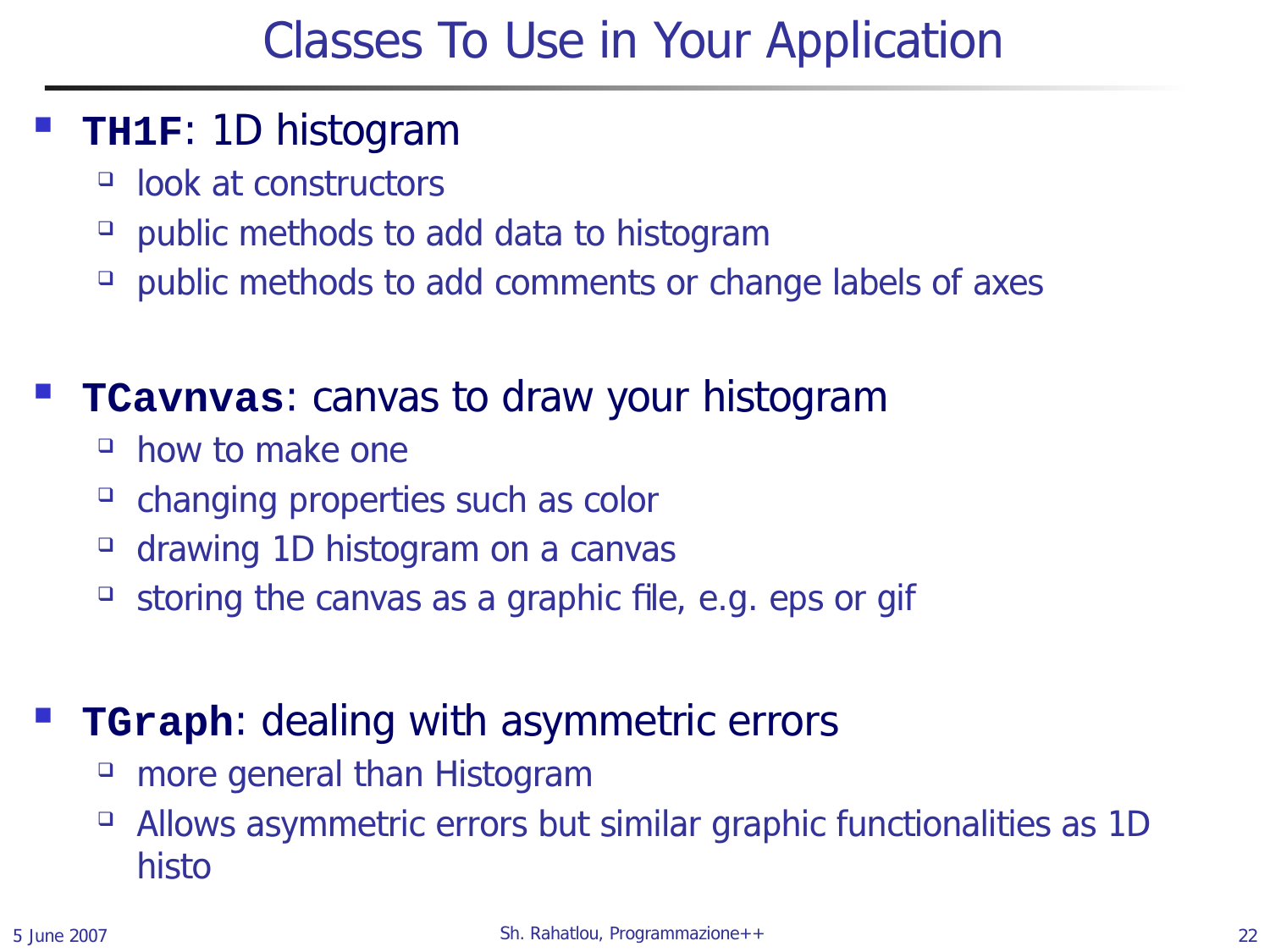

# Classes To Use in Your Application
TH1F: 1D histogram
look at constructors
public methods to add data to histogram
public methods to add comments or change labels of axes

TCavnvas: canvas to draw your histogram
how to make one
changing properties such as color
drawing 1D histogram on a canvas
storing the canvas as a graphic file, e.g. eps or gif

TGraph: dealing with asymmetric errors
more general than Histogram
Allows asymmetric errors but similar graphic functionalities as 1D histo
5 June 2007
22